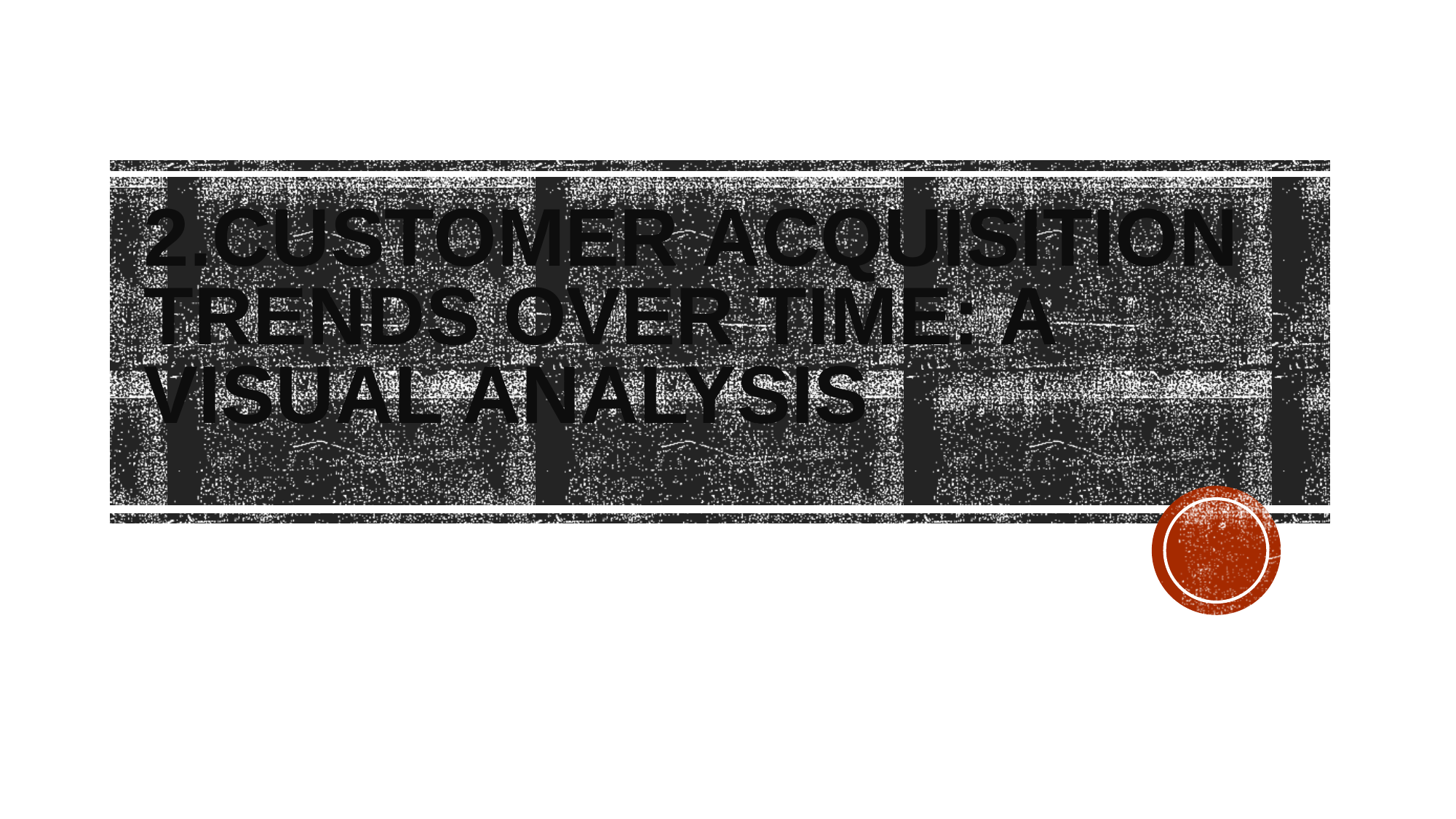

# 2.Customer Acquisition Trends Over Time: A Visual Analysis